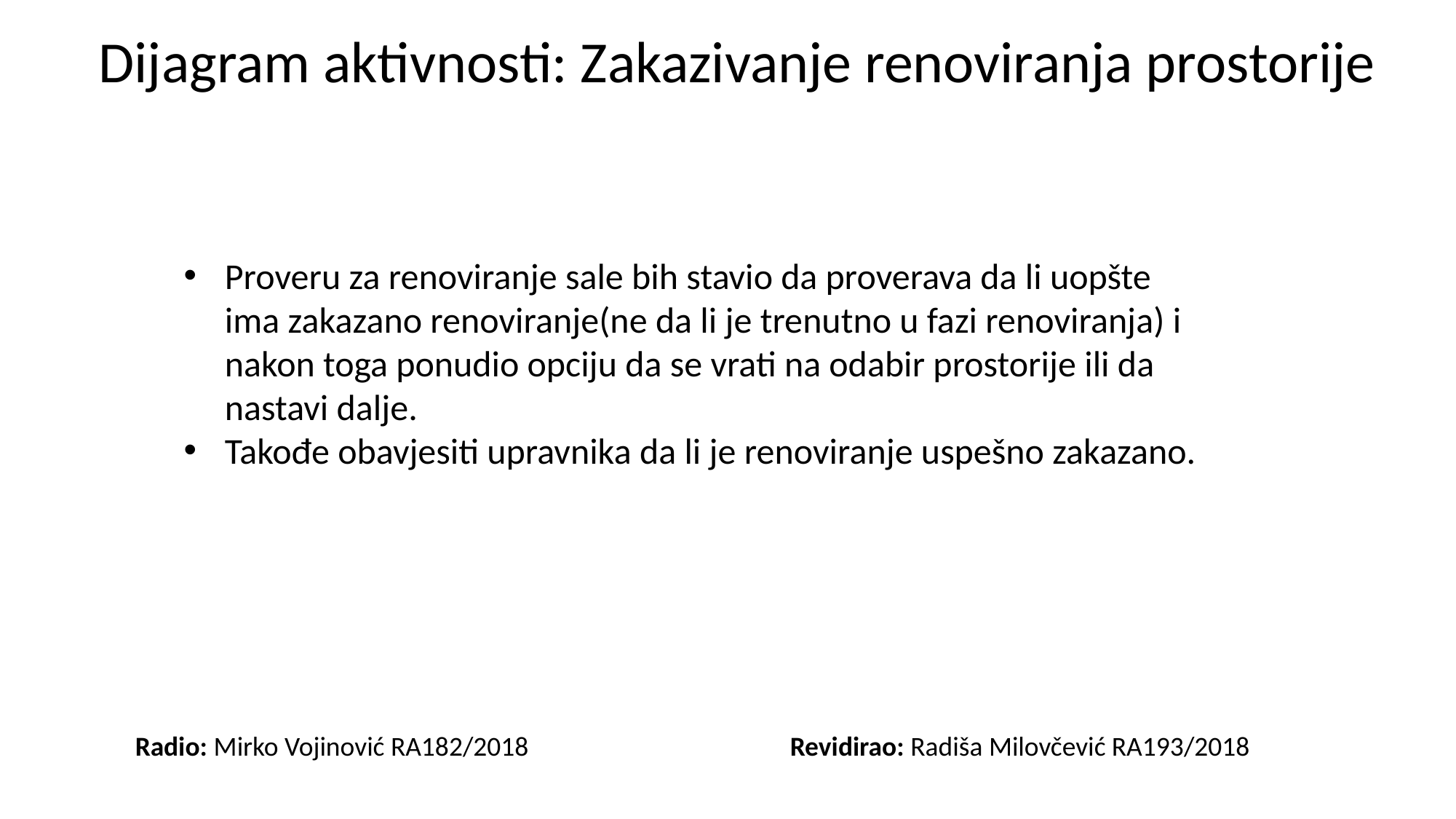

# Dijagram aktivnosti: Zakazivanje renoviranja prostorije
Proveru za renoviranje sale bih stavio da proverava da li uopšte ima zakazano renoviranje(ne da li je trenutno u fazi renoviranja) i nakon toga ponudio opciju da se vrati na odabir prostorije ili da nastavi dalje.
Takođe obavjesiti upravnika da li je renoviranje uspešno zakazano.
Radio: Mirko Vojinović RA182/2018			Revidirao: Radiša Milovčević RA193/2018